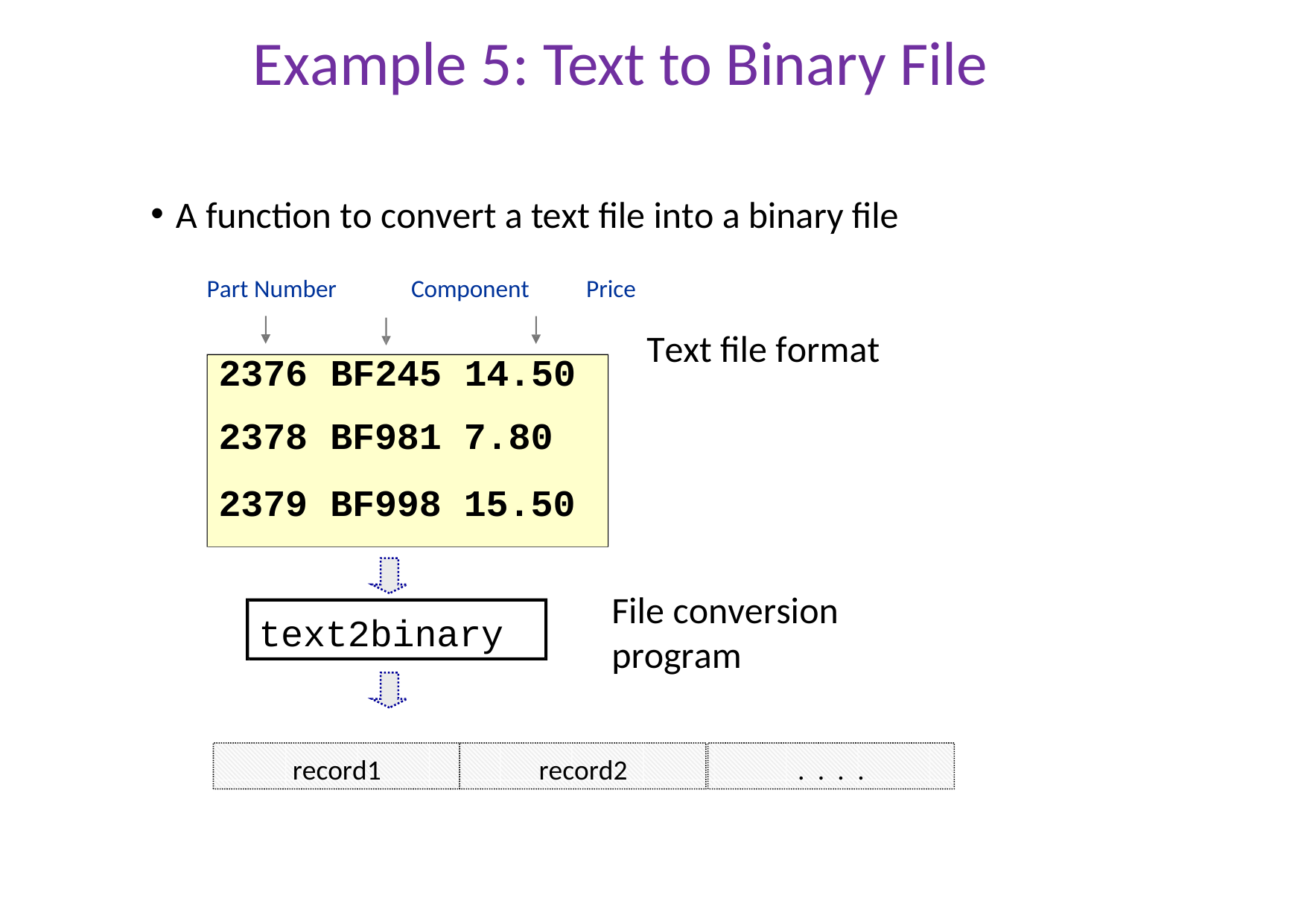

# Example 5: Text to Binary File
A function to convert a text file into a binary file
Part Number	Component	Price
Text file format

| 2376 | BF245 | 14.50 |
| --- | --- | --- |
| 2378 | BF981 | 7.80 |
| 2379 | BF998 | 15.50 |

File conversion program

text2binary

record1
record2
.  .  .  .